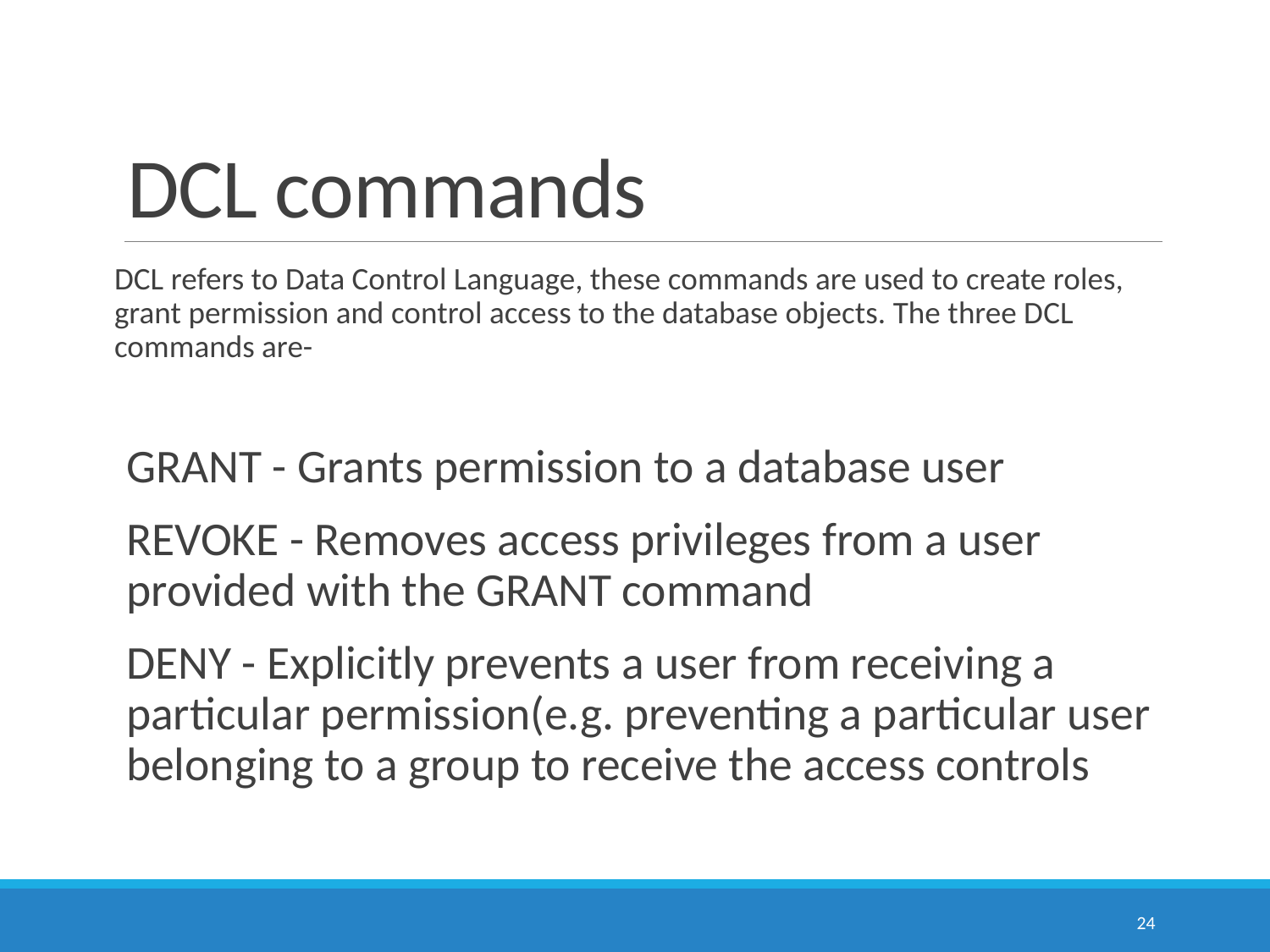

# DCL commands
DCL refers to Data Control Language, these commands are used to create roles, grant permission and control access to the database objects. The three DCL commands are-

GRANT - Grants permission to a database user
REVOKE - Removes access privileges from a user provided with the GRANT command
DENY - Explicitly prevents a user from receiving a particular permission(e.g. preventing a particular user belonging to a group to receive the access controls

24